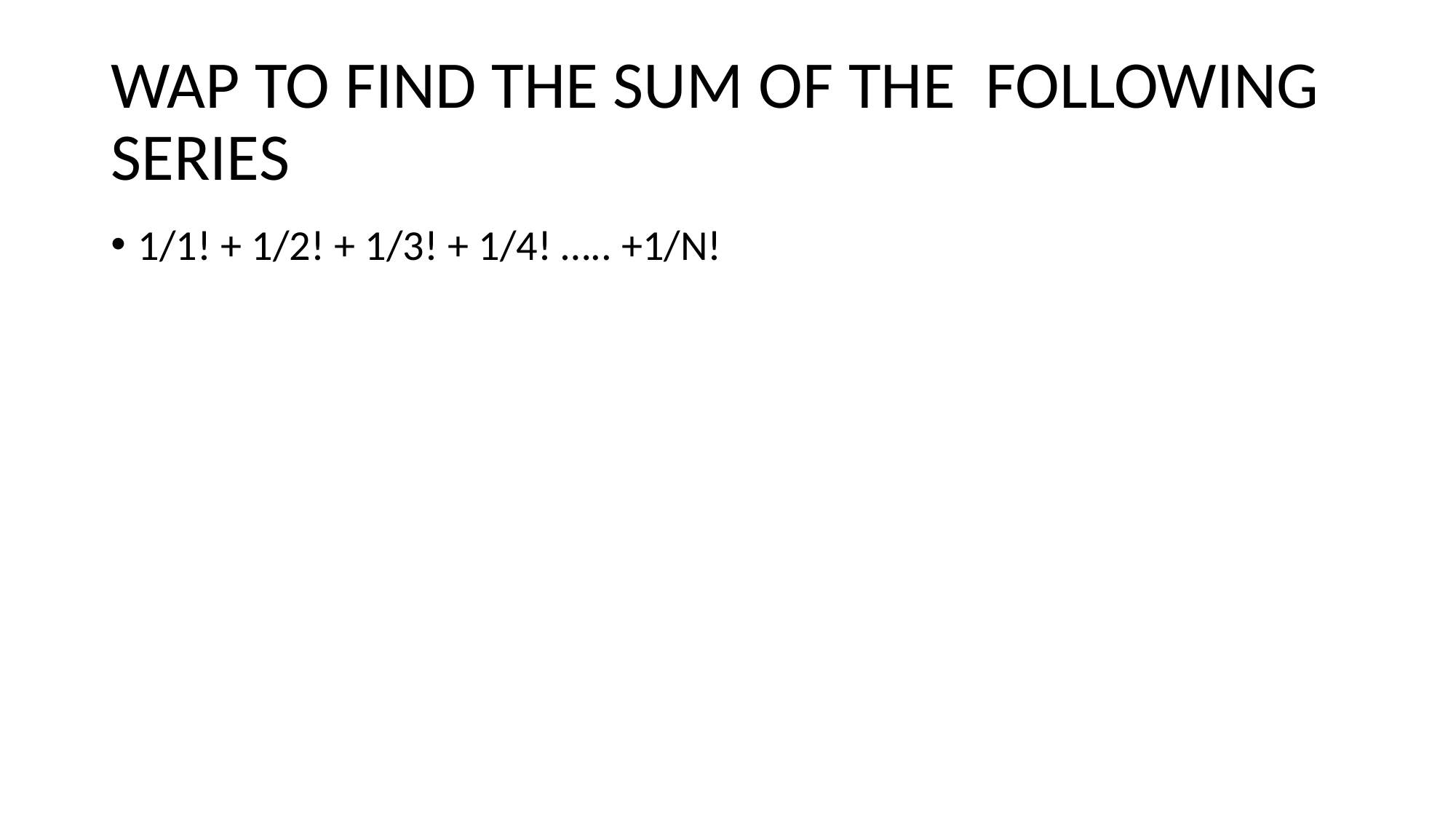

# WAP TO FIND THE SUM OF THE  FOLLOWING SERIES
1/1! + 1/2! + 1/3! + 1/4! ….. +1/N!